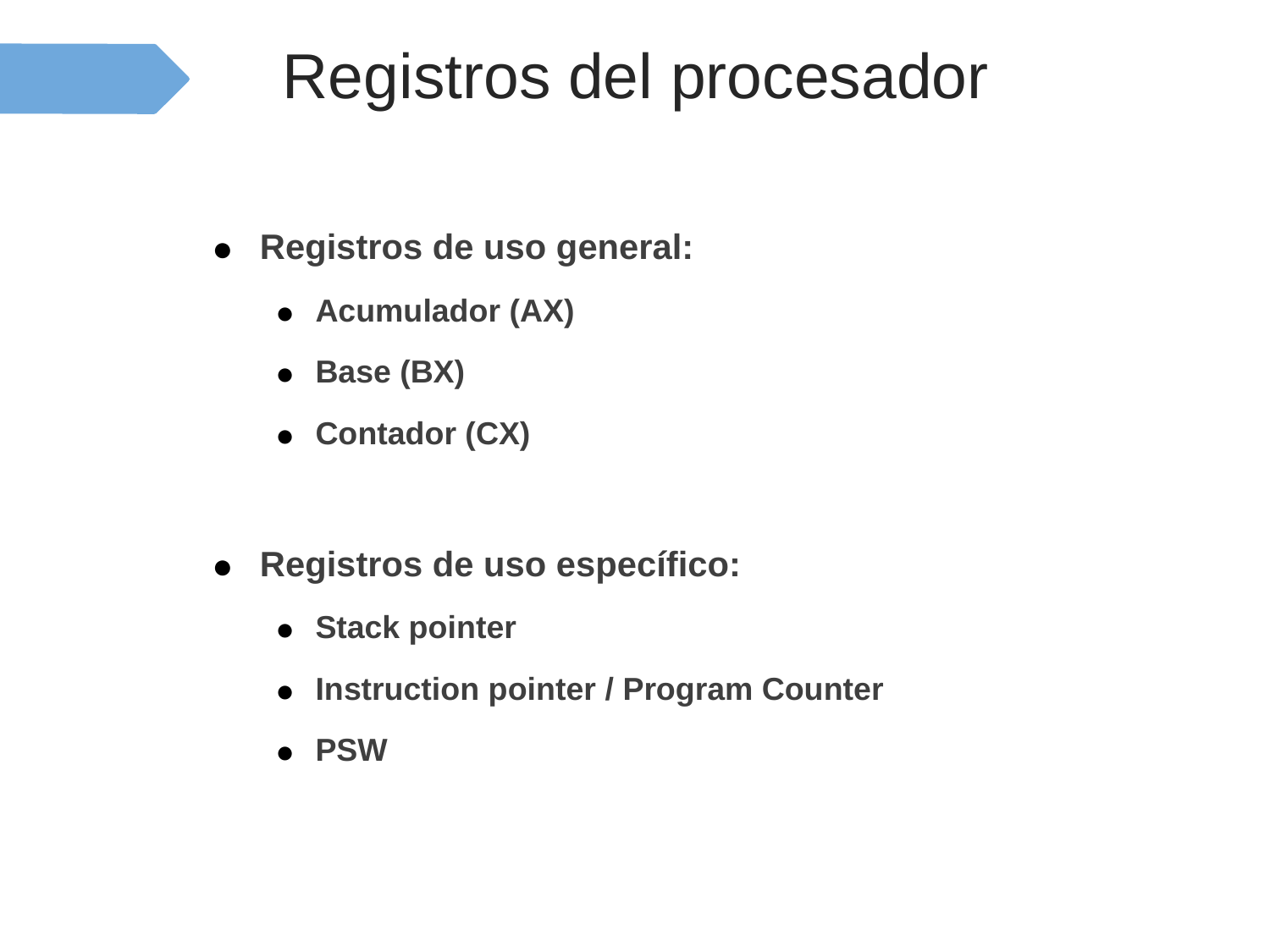

# Registros del procesador
Registros de uso general:
Acumulador (AX)
Base (BX)
Contador (CX)

Registros de uso específico:
Stack pointer
Instruction pointer / Program Counter
PSW